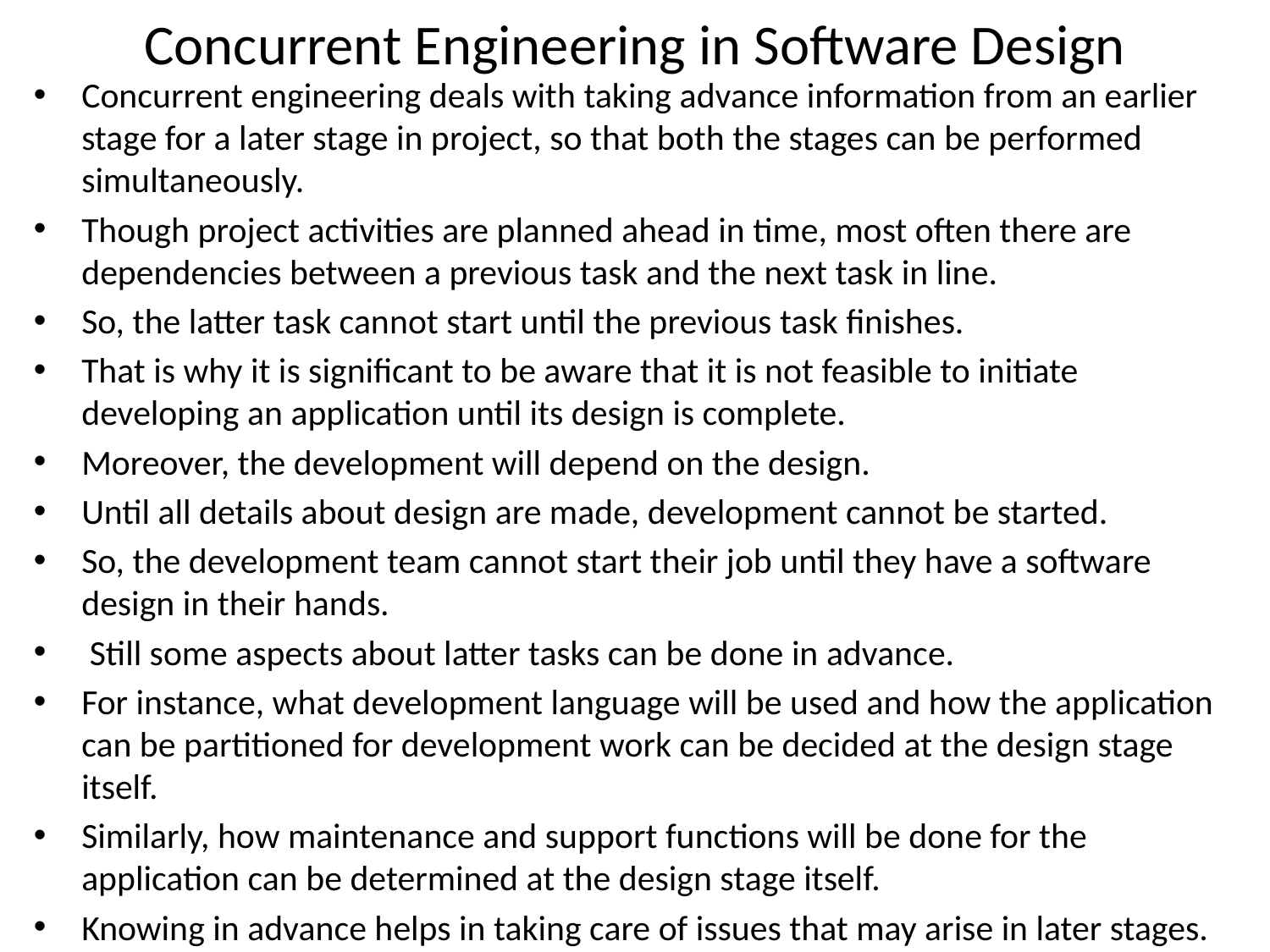

# Concurrent Engineering in Software Design
Concurrent engineering deals with taking advance information from an earlier stage for a later stage in project, so that both the stages can be performed simultaneously.
Though project activities are planned ahead in time, most often there are dependencies between a previous task and the next task in line.
So, the latter task cannot start until the previous task finishes.
That is why it is significant to be aware that it is not feasible to initiate developing an application until its design is complete.
Moreover, the development will depend on the design.
Until all details about design are made, development cannot be started.
So, the development team cannot start their job until they have a software design in their hands.
 Still some aspects about latter tasks can be done in advance.
For instance, what development language will be used and how the application can be partitioned for development work can be decided at the design stage itself.
Similarly, how maintenance and support functions will be done for the application can be determined at the design stage itself.
Knowing in advance helps in taking care of issues that may arise in later stages.